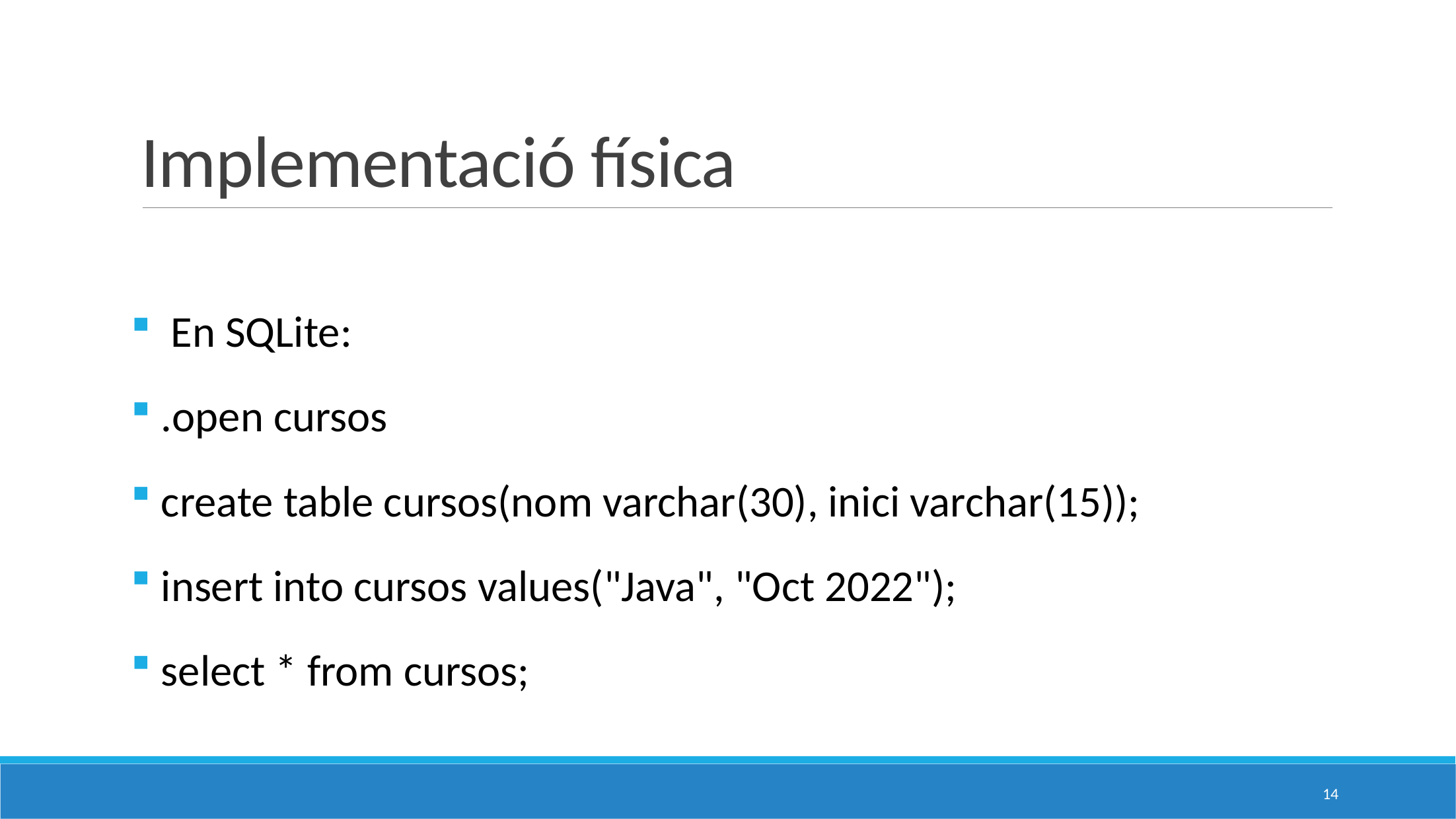

# Implementació física

  En SQLite:
 .open cursos
 create table cursos(nom varchar(30), inici varchar(15));
 insert into cursos values("Java", "Oct 2022");
 select * from cursos;

14